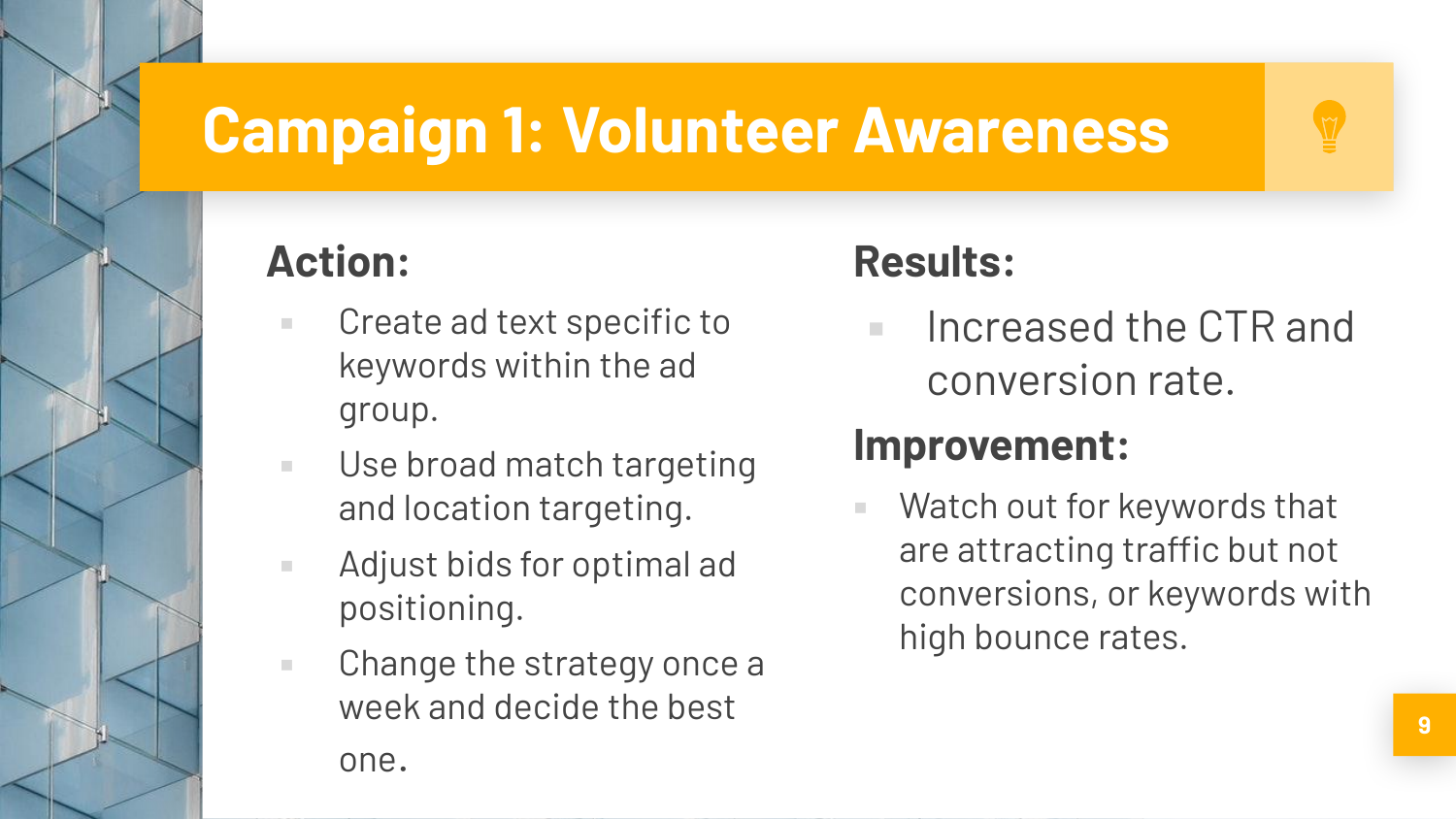

# Campaign 1: Volunteer Awareness

Action:
Create ad text specific to keywords within the ad group.
Use broad match targeting and location targeting.
Adjust bids for optimal ad positioning.
Change the strategy once a week and decide the best one.
Results:
Increased the CTR and conversion rate.
Improvement:
Watch out for keywords that are attracting traffic but not conversions, or keywords with high bounce rates.

9